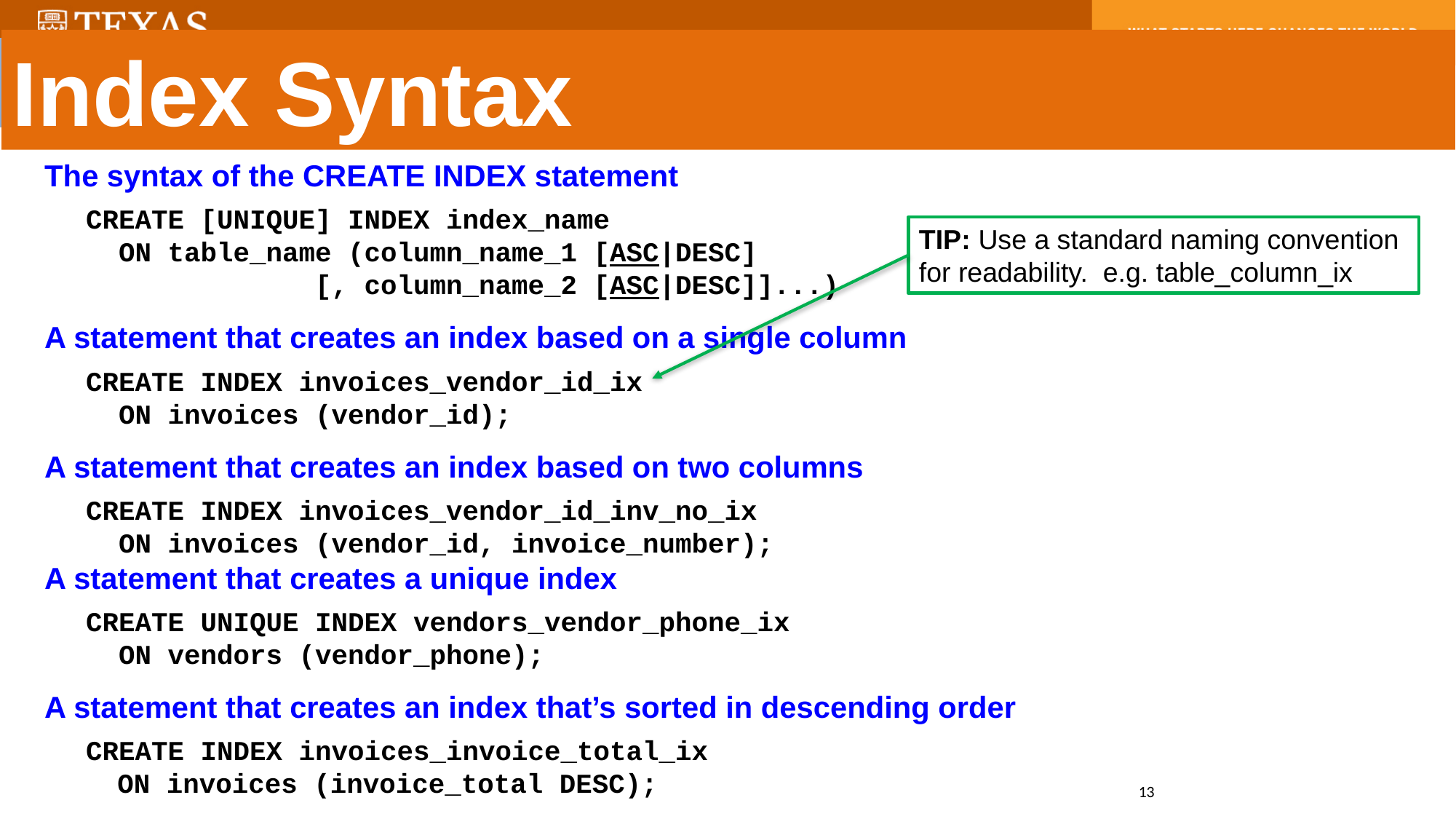

Index Syntax

The syntax of the CREATE INDEX statement
CREATE [UNIQUE] INDEX index_name
  ON table_name (column_name_1 [ASC|DESC]
              [, column_name_2 [ASC|DESC]]...)
A statement that creates an index based on a single column
CREATE INDEX invoices_vendor_id_ix
  ON invoices (vendor_id);
A statement that creates an index based on two columns
CREATE INDEX invoices_vendor_id_inv_no_ix
  ON invoices (vendor_id, invoice_number);
A statement that creates a unique index
CREATE UNIQUE INDEX vendors_vendor_phone_ix
  ON vendors (vendor_phone);
A statement that creates an index that’s sorted in descending order
CREATE INDEX invoices_invoice_total_ix
                ON invoices (invoice_total DESC);
TIP: Use a standard naming convention for readability.  e.g. table_column_ix
13